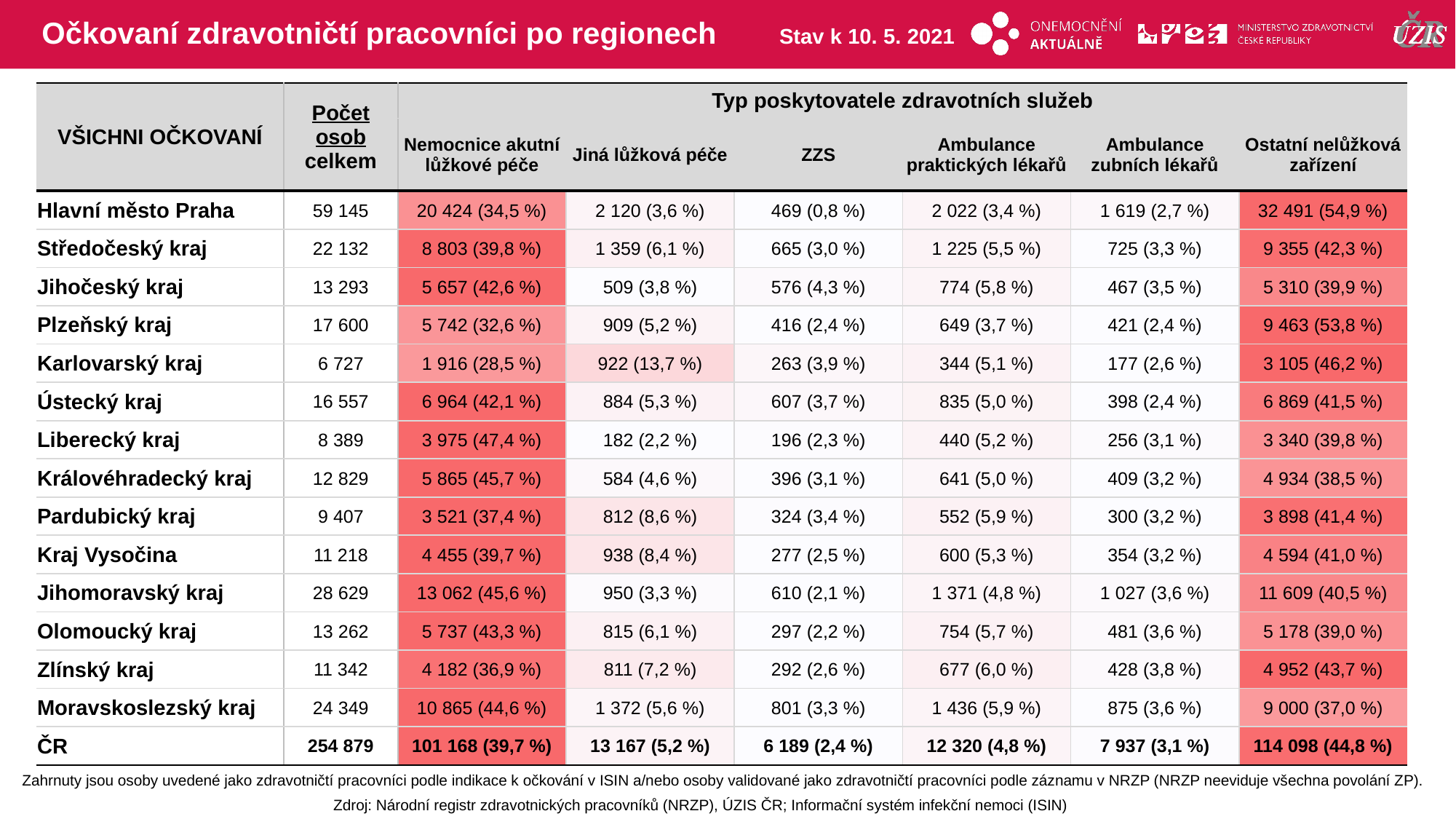

# Očkovaní zdravotničtí pracovníci po regionech
Stav k 10. 5. 2021
| VŠICHNI OČKOVANÍ | Počet osob celkem | Typ poskytovatele zdravotních služeb |  |  |  |  |  |
| --- | --- | --- | --- | --- | --- | --- | --- |
|  |  | Nemocnice akutní lůžkové péče | Jiná lůžková péče | ZZS | Ambulance praktických lékařů | Ambulance zubních lékařů | Ostatní nelůžková zařízení |
| Hlavní město Praha | 59 145 | 20 424 (34,5 %) | 2 120 (3,6 %) | 469 (0,8 %) | 2 022 (3,4 %) | 1 619 (2,7 %) | 32 491 (54,9 %) |
| Středočeský kraj | 22 132 | 8 803 (39,8 %) | 1 359 (6,1 %) | 665 (3,0 %) | 1 225 (5,5 %) | 725 (3,3 %) | 9 355 (42,3 %) |
| Jihočeský kraj | 13 293 | 5 657 (42,6 %) | 509 (3,8 %) | 576 (4,3 %) | 774 (5,8 %) | 467 (3,5 %) | 5 310 (39,9 %) |
| Plzeňský kraj | 17 600 | 5 742 (32,6 %) | 909 (5,2 %) | 416 (2,4 %) | 649 (3,7 %) | 421 (2,4 %) | 9 463 (53,8 %) |
| Karlovarský kraj | 6 727 | 1 916 (28,5 %) | 922 (13,7 %) | 263 (3,9 %) | 344 (5,1 %) | 177 (2,6 %) | 3 105 (46,2 %) |
| Ústecký kraj | 16 557 | 6 964 (42,1 %) | 884 (5,3 %) | 607 (3,7 %) | 835 (5,0 %) | 398 (2,4 %) | 6 869 (41,5 %) |
| Liberecký kraj | 8 389 | 3 975 (47,4 %) | 182 (2,2 %) | 196 (2,3 %) | 440 (5,2 %) | 256 (3,1 %) | 3 340 (39,8 %) |
| Královéhradecký kraj | 12 829 | 5 865 (45,7 %) | 584 (4,6 %) | 396 (3,1 %) | 641 (5,0 %) | 409 (3,2 %) | 4 934 (38,5 %) |
| Pardubický kraj | 9 407 | 3 521 (37,4 %) | 812 (8,6 %) | 324 (3,4 %) | 552 (5,9 %) | 300 (3,2 %) | 3 898 (41,4 %) |
| Kraj Vysočina | 11 218 | 4 455 (39,7 %) | 938 (8,4 %) | 277 (2,5 %) | 600 (5,3 %) | 354 (3,2 %) | 4 594 (41,0 %) |
| Jihomoravský kraj | 28 629 | 13 062 (45,6 %) | 950 (3,3 %) | 610 (2,1 %) | 1 371 (4,8 %) | 1 027 (3,6 %) | 11 609 (40,5 %) |
| Olomoucký kraj | 13 262 | 5 737 (43,3 %) | 815 (6,1 %) | 297 (2,2 %) | 754 (5,7 %) | 481 (3,6 %) | 5 178 (39,0 %) |
| Zlínský kraj | 11 342 | 4 182 (36,9 %) | 811 (7,2 %) | 292 (2,6 %) | 677 (6,0 %) | 428 (3,8 %) | 4 952 (43,7 %) |
| Moravskoslezský kraj | 24 349 | 10 865 (44,6 %) | 1 372 (5,6 %) | 801 (3,3 %) | 1 436 (5,9 %) | 875 (3,6 %) | 9 000 (37,0 %) |
| ČR | 254 879 | 101 168 (39,7 %) | 13 167 (5,2 %) | 6 189 (2,4 %) | 12 320 (4,8 %) | 7 937 (3,1 %) | 114 098 (44,8 %) |
|  |  |  |  |  |  |
| --- | --- | --- | --- | --- | --- |
|  |  |  |  |  |  |
|  |  |  |  |  |  |
|  |  |  |  |  |  |
|  |  |  |  |  |  |
|  |  |  |  |  |  |
|  |  |  |  |  |  |
|  |  |  |  |  |  |
|  |  |  |  |  |  |
|  |  |  |  |  |  |
|  |  |  |  |  |  |
|  |  |  |  |  |  |
|  |  |  |  |  |  |
|  |  |  |  |  |  |
|  |  |  |  |  |  |
Zahrnuty jsou osoby uvedené jako zdravotničtí pracovníci podle indikace k očkování v ISIN a/nebo osoby validované jako zdravotničtí pracovníci podle záznamu v NRZP (NRZP neeviduje všechna povolání ZP).
Zdroj: Národní registr zdravotnických pracovníků (NRZP), ÚZIS ČR; Informační systém infekční nemoci (ISIN)